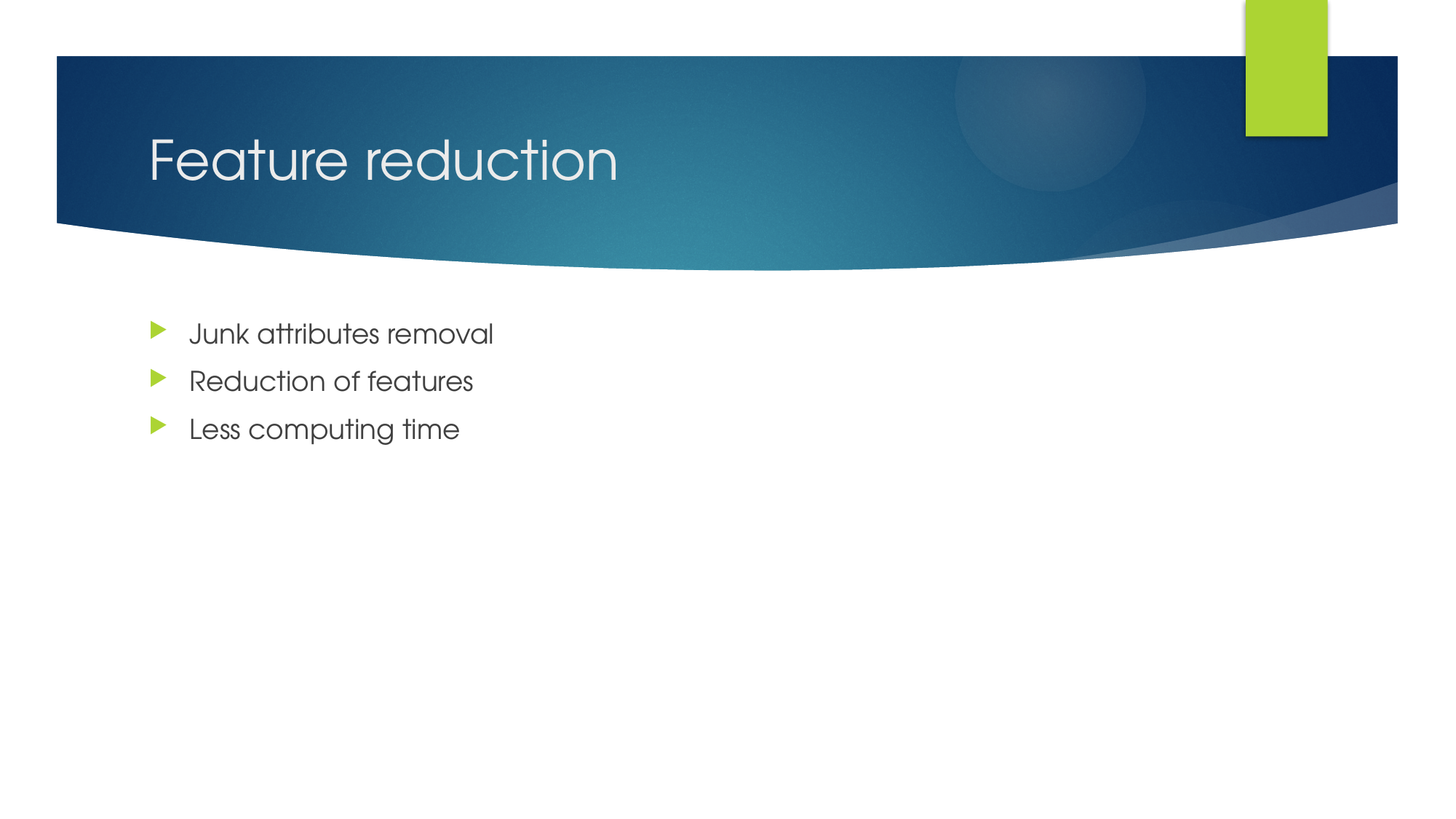

# Feature reduction
Junk attributes removal
Reduction of features
Less computing time